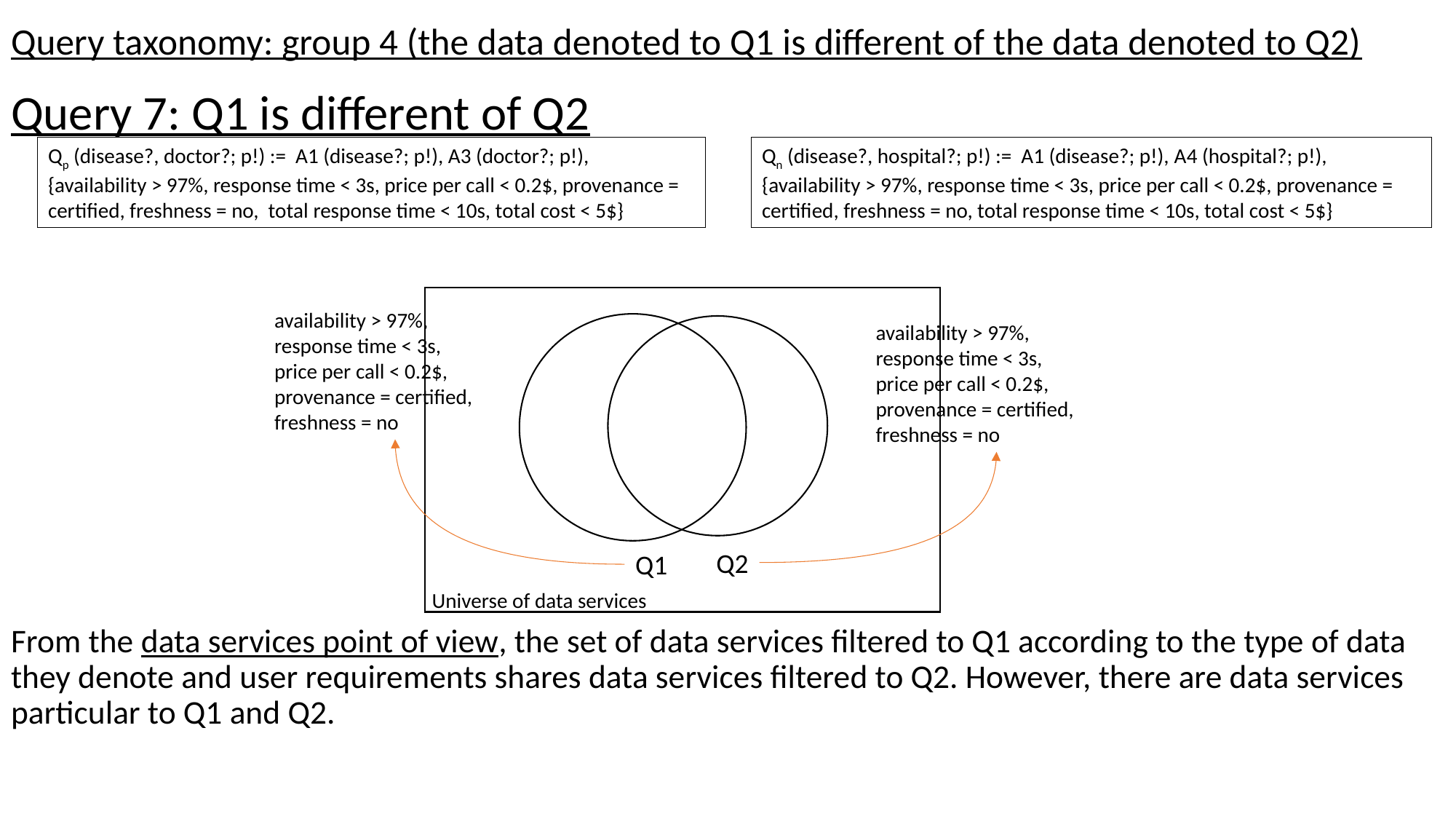

# Query taxonomy: group 4 (the data denoted to Q1 is different of the data denoted to Q2)
Query 7: Q1 is different of Q2
Qp (disease?, doctor?; p!) :=  A1 (disease?; p!), A3 (doctor?; p!),
{availability > 97%, response time < 3s, price per call < 0.2$, provenance = certified, freshness = no,  total response time < 10s, total cost < 5$}
Qn (disease?, hospital?; p!) :=  A1 (disease?; p!), A4 (hospital?; p!),
{availability > 97%, response time < 3s, price per call < 0.2$, provenance = certified, freshness = no, total response time < 10s, total cost < 5$}

availability > 97%,
response time < 3s,
price per call < 0.2$,
provenance = certified,
freshness = no

availability > 97%,
response time < 3s,
price per call < 0.2$,
provenance = certified,
freshness = no

Q2
Q1
Universe of data services
From the data services point of view, the set of data services filtered to Q1 according to the type of data they denote and user requirements shares data services filtered to Q2. However, there are data services particular to Q1 and Q2.